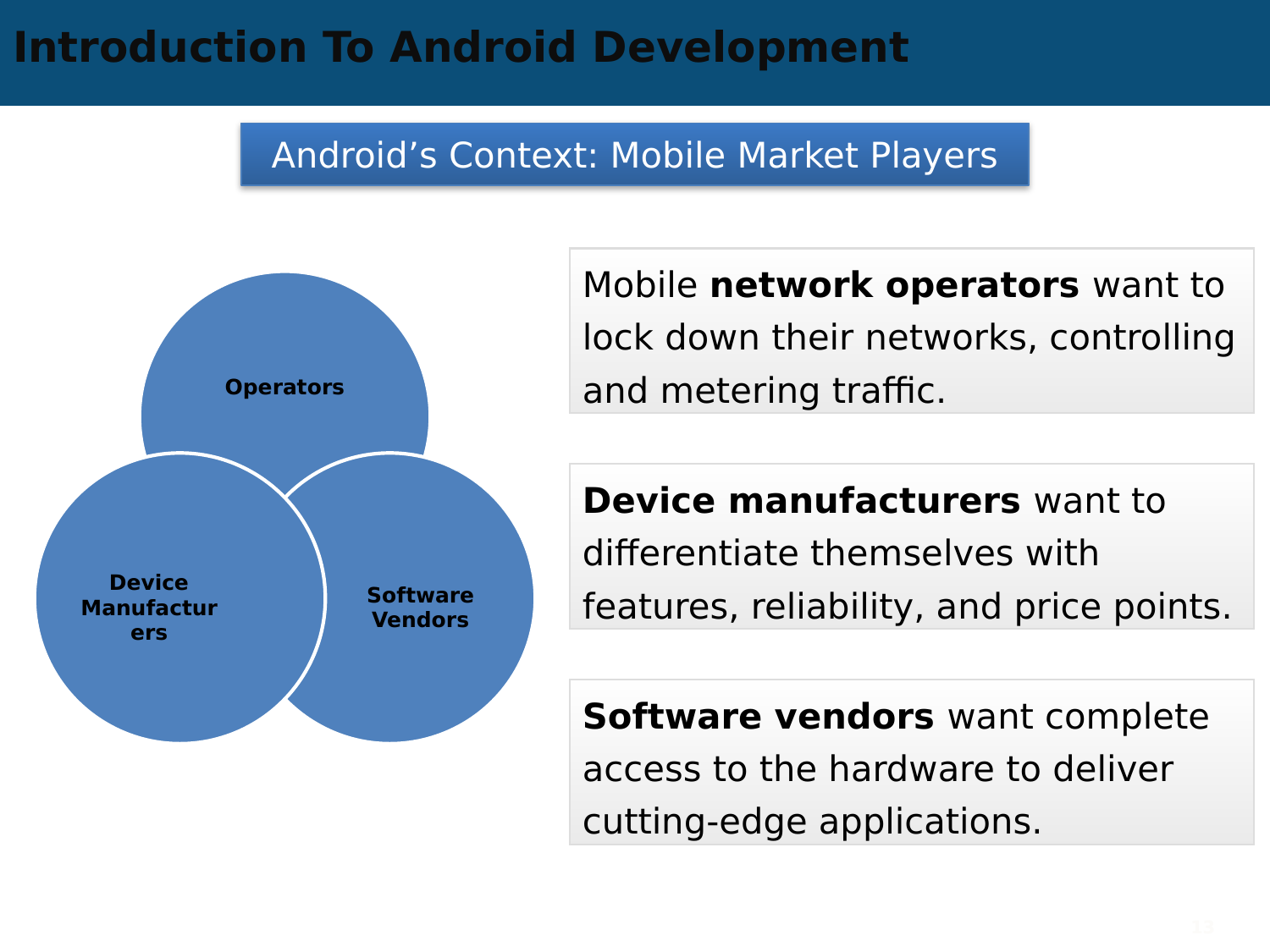

# Introduction To Android Development
Android’s Context: Mobile Market Players
Mobile network operators want to lock down their networks, controlling and metering traffic.
Operators
Software Vendors
Device Manufacturers
Device manufacturers want to differentiate themselves with features, reliability, and price points.
Software vendors want complete access to the hardware to deliver cutting-edge applications.